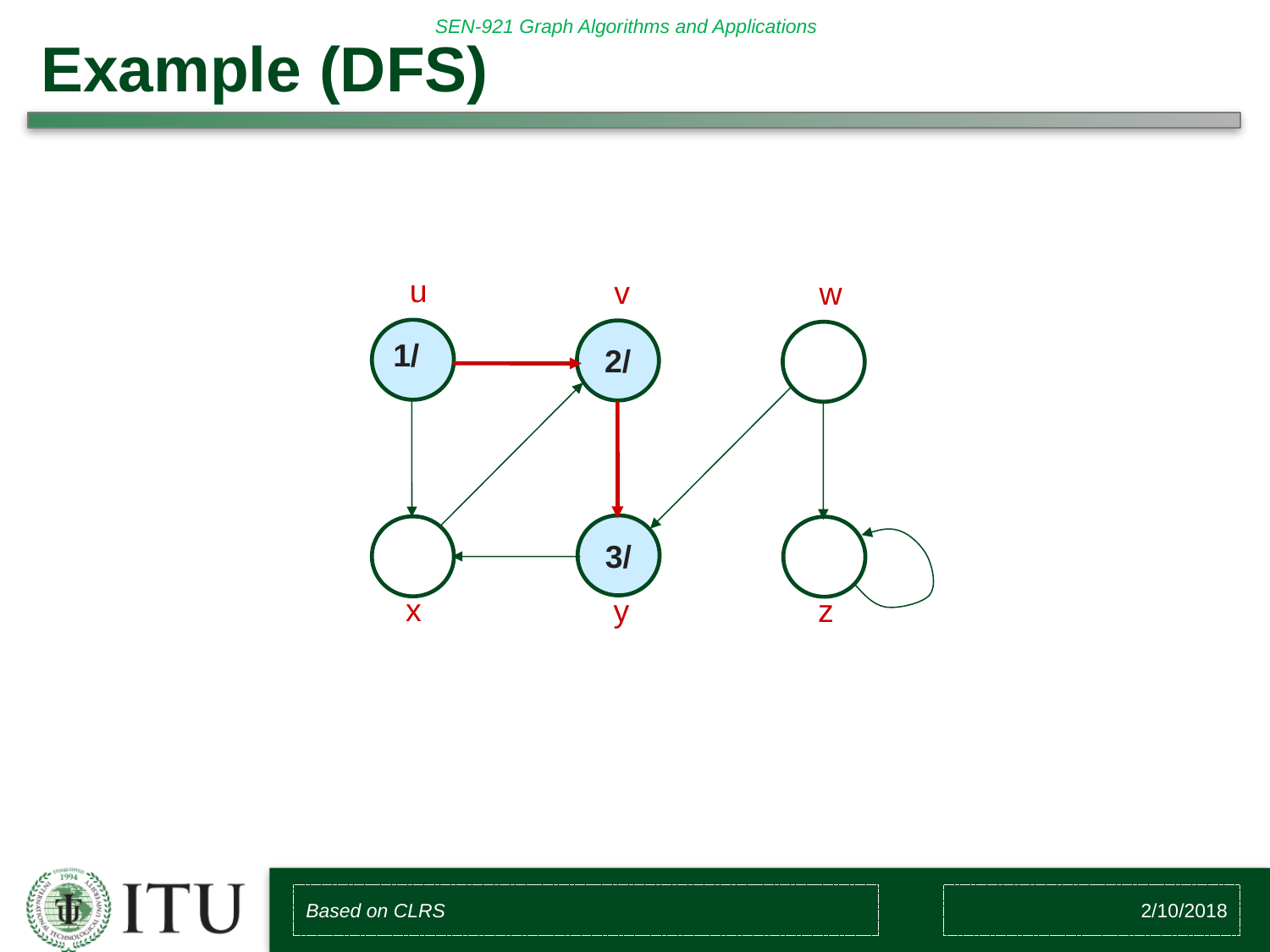

# Example (DFS)

u
v
w

2/

1/

3/

x
z
y
Based on CLRS
2/10/2018